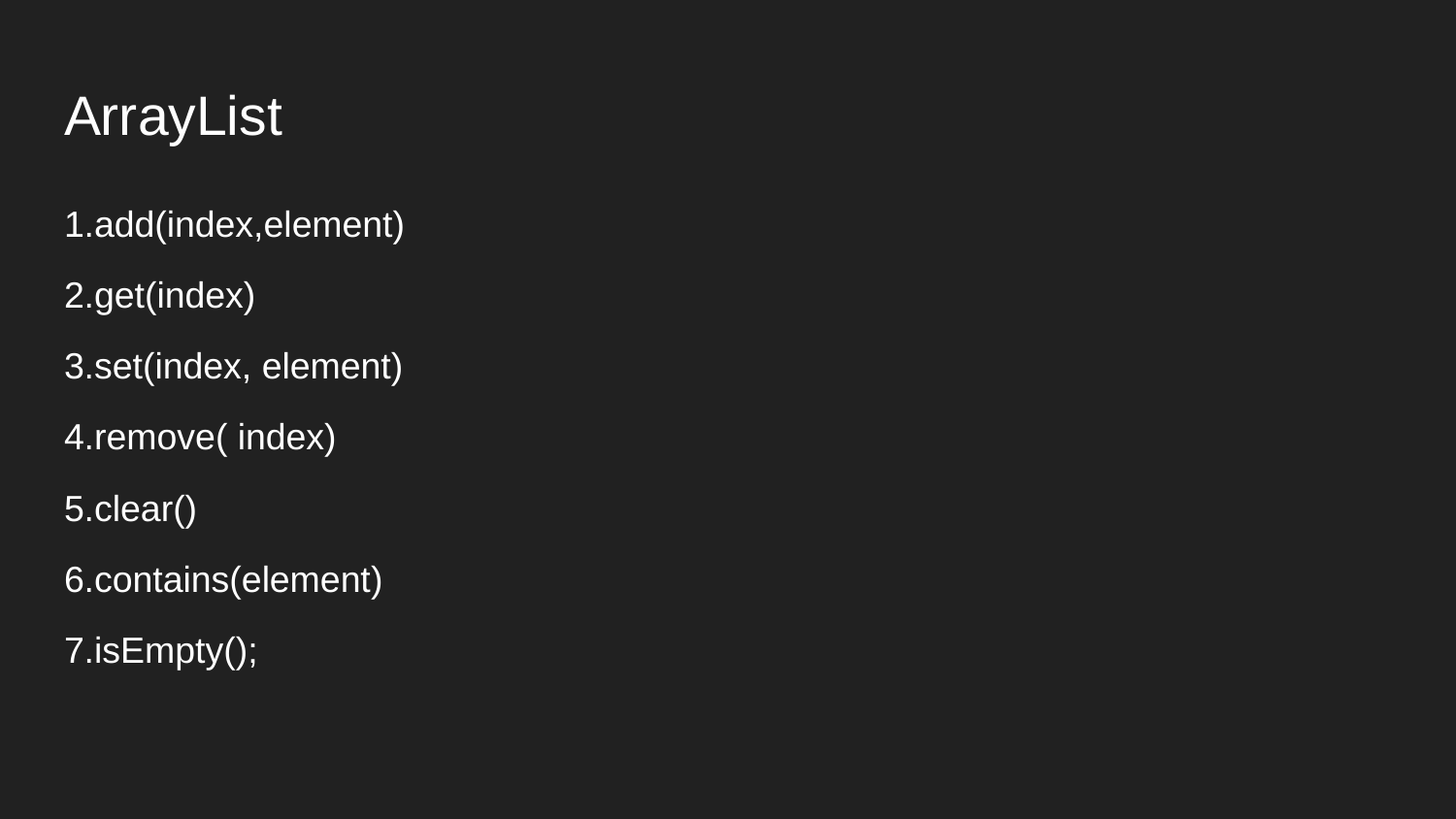

# ArrayList
1.add(index,element)
2.get(index)
3.set(index, element)
4.remove( index)
5.clear()
6.contains(element)
7.isEmpty();